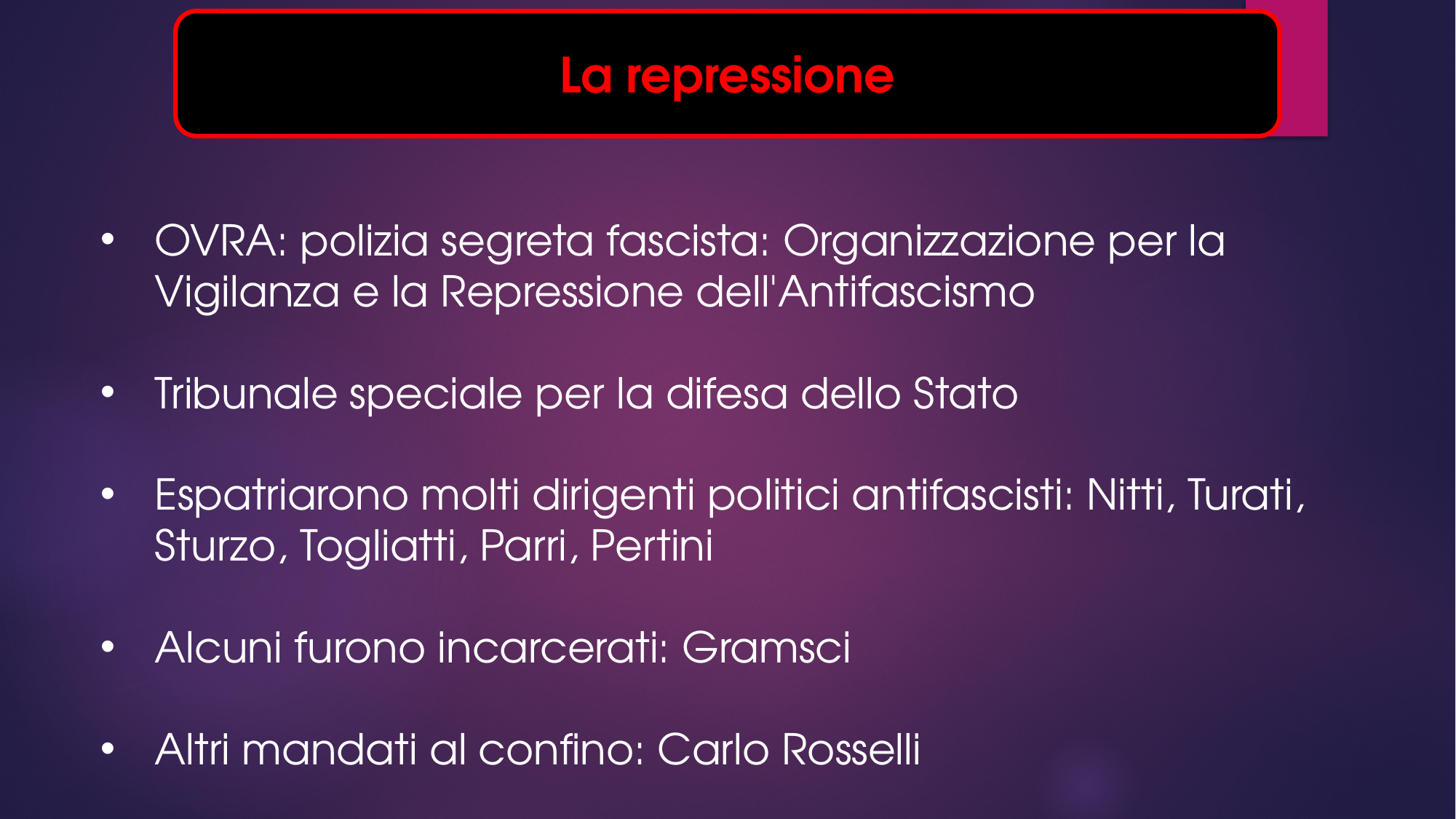

La repressione
OVRA: polizia segreta fascista: Organizzazione per la Vigilanza e la Repressione dell'Antifascismo

Tribunale speciale per la difesa dello Stato

Espatriarono molti dirigenti politici antifascisti: Nitti, Turati, Sturzo, Togliatti, Parri, Pertini

Alcuni furono incarcerati: Gramsci

Altri mandati al confino: Carlo Rosselli